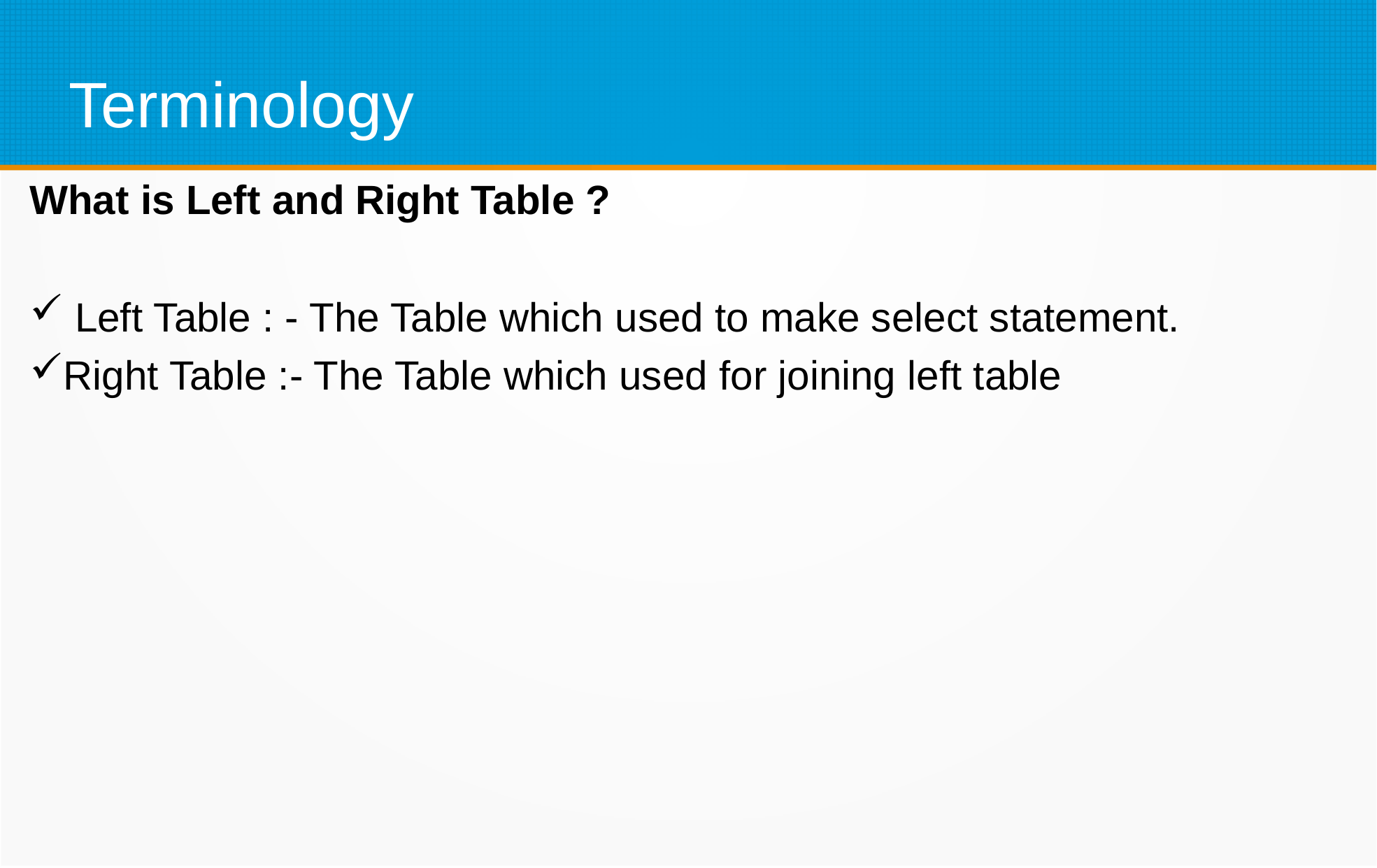

# Terminology
What is Left and Right Table ?

 Left Table : - The Table which used to make select statement.
Right Table :- The Table which used for joining left table